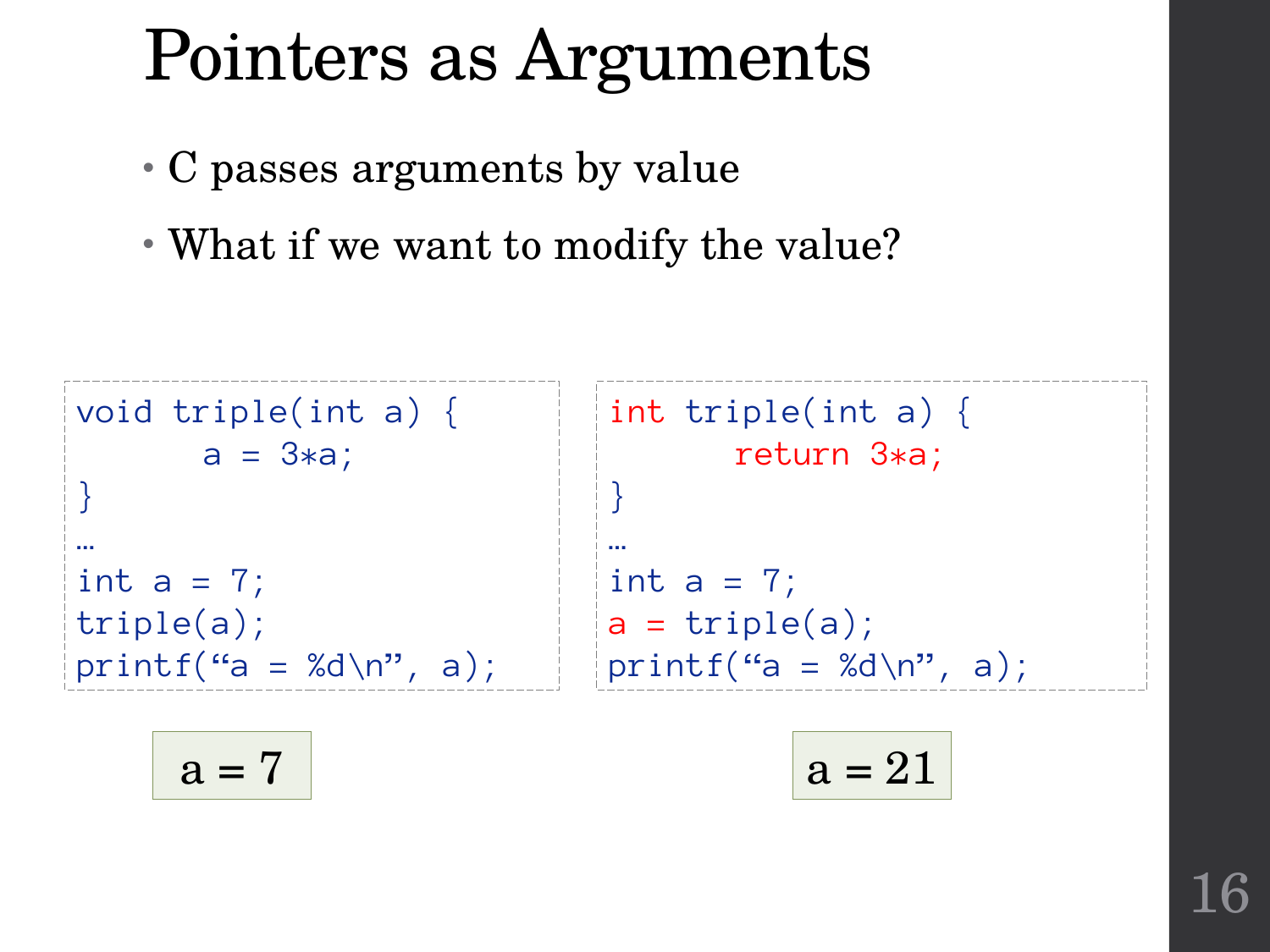

# Pointers as Arguments
C passes arguments by value
What if we want to modify the value?
void triple(int a) {
	a = 3*a;
}
…
int a = 7;
triple(a);
printf(“a = %d\n”, a);
int triple(int a) {
	return 3*a;
}
…
int a = 7;
a = triple(a);
printf(“a = %d\n”, a);
a = 21
a = 7
16